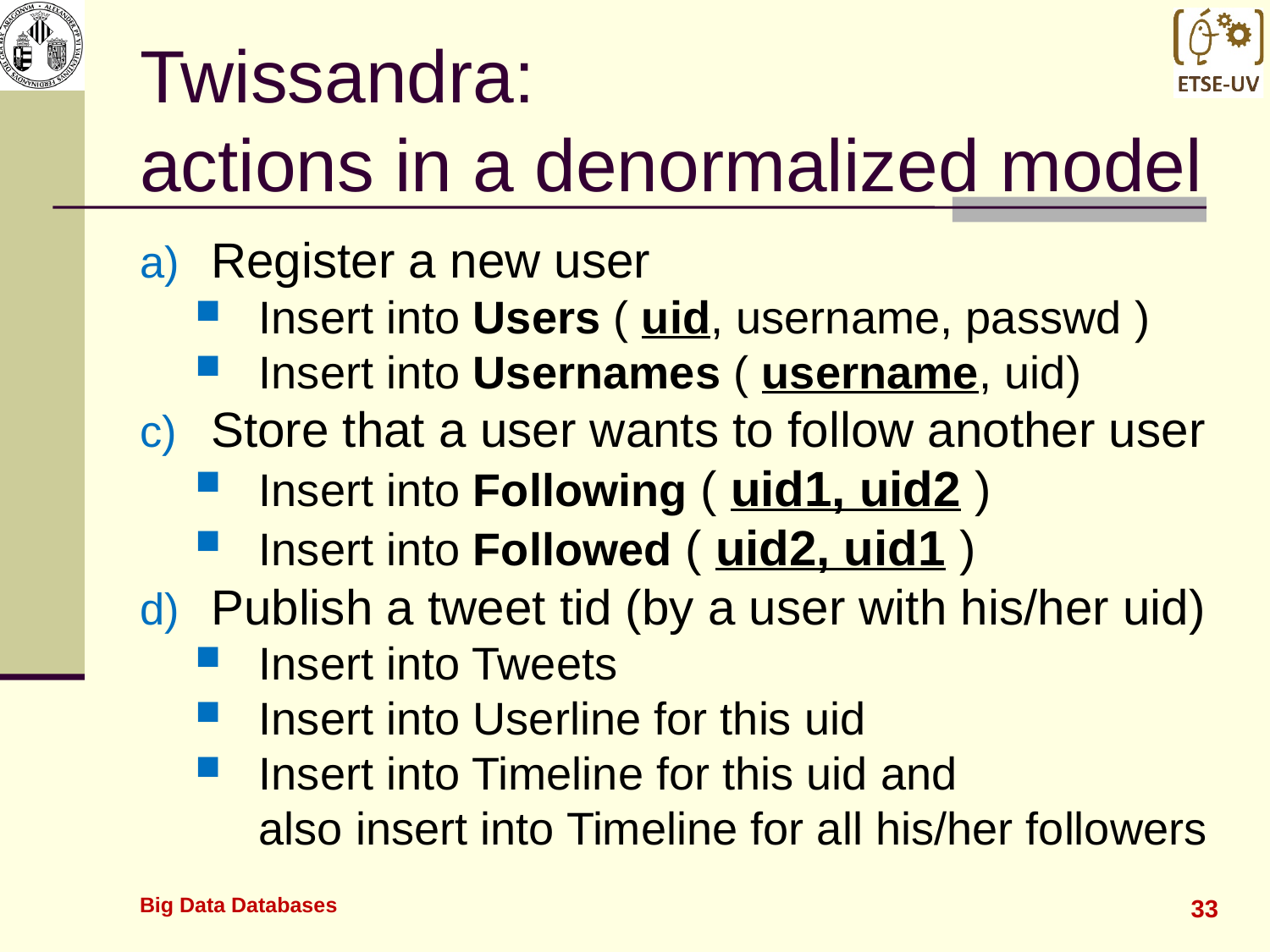

# Twissandra: actions in a denormalized model
Register a new user
Insert into Users ( uid, username, passwd )
Insert into Usernames ( username, uid)
Store that a user wants to follow another user
Insert into Following ( uid1, uid2 )
Insert into Followed ( uid2, uid1 )
Publish a tweet tid (by a user with his/her uid)
Insert into Tweets
Insert into Userline for this uid
Insert into Timeline for this uid and
also insert into Timeline for all his/her followers

Big Data Databases
33